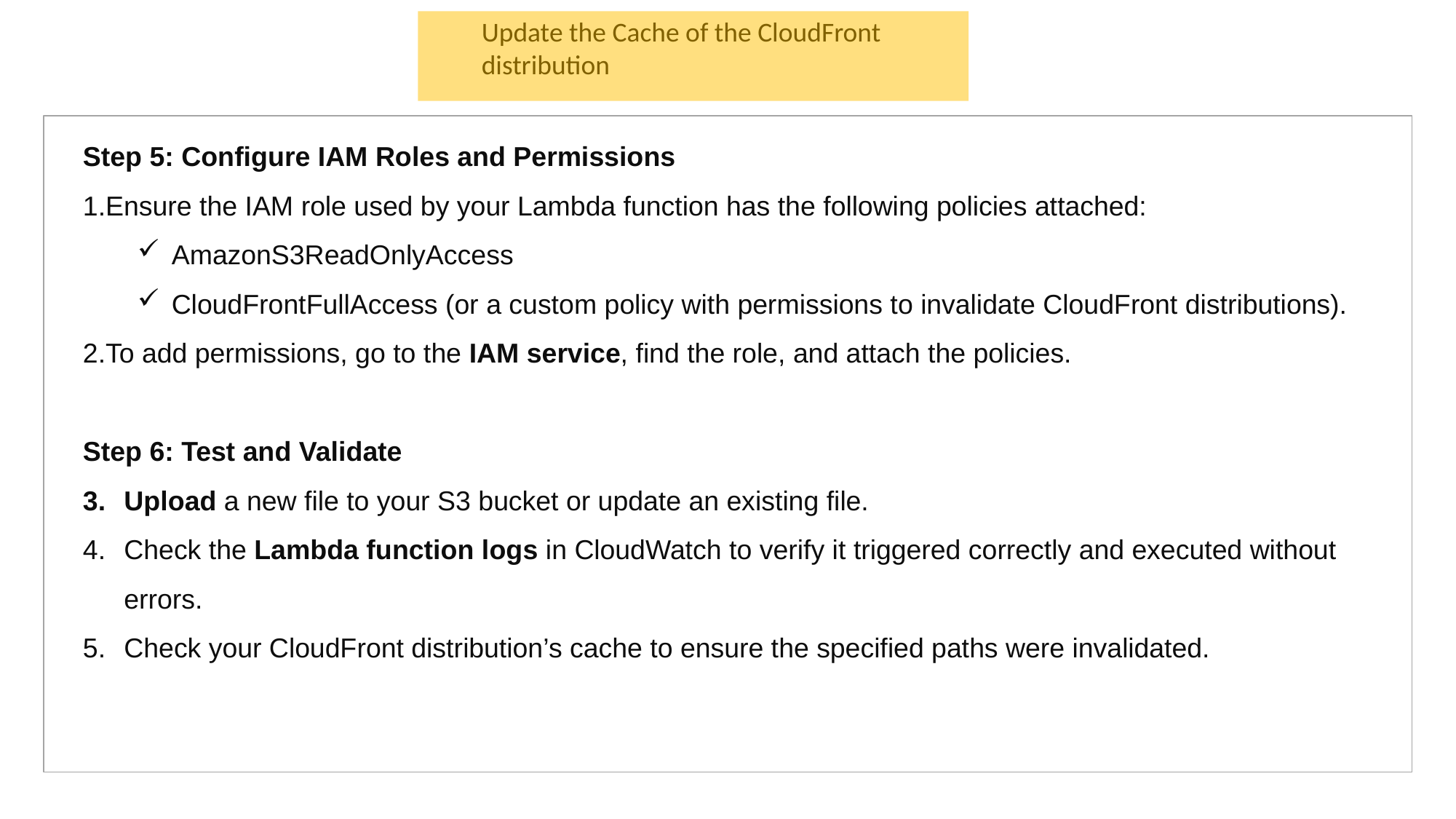

Update the Cache of the CloudFront distribution

Step 5: Configure IAM Roles and Permissions
Ensure the IAM role used by your Lambda function has the following policies attached:
AmazonS3ReadOnlyAccess
CloudFrontFullAccess (or a custom policy with permissions to invalidate CloudFront distributions).
To add permissions, go to the IAM service, find the role, and attach the policies.

Step 6: Test and Validate
Upload a new file to your S3 bucket or update an existing file.
Check the Lambda function logs in CloudWatch to verify it triggered correctly and executed without errors.
Check your CloudFront distribution’s cache to ensure the specified paths were invalidated.